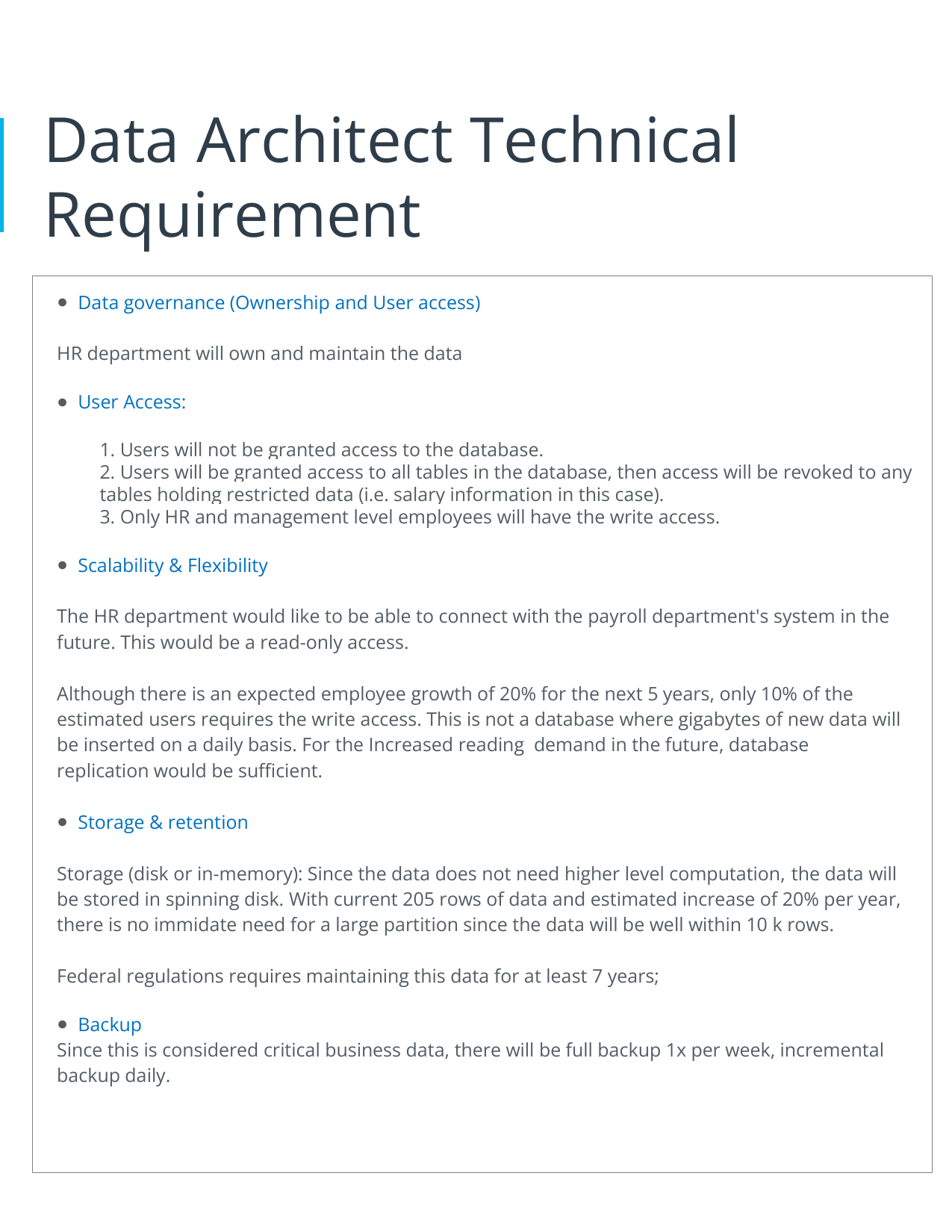

# Data Architect Technical Requirement
Data governance (Ownership and User access)

HR department will own and maintain the data

User Access:

1. Users will not be granted access to the database.
2. Users will be granted access to all tables in the database, then access will be revoked to any tables holding restricted data (i.e. salary information in this case).
3. Only HR and management level employees will have the write access.

Scalability & Flexibility

The HR department would like to be able to connect with the payroll department's system in the future. This would be a read-only access.

Although there is an expected employee growth of 20% for the next 5 years, only 10% of the estimated users requires the write access. This is not a database where gigabytes of new data will be inserted on a daily basis. For the Increased reading  demand in the future, database replication would be sufficient.

Storage & retention

Storage (disk or in-memory): Since the data does not need higher level computation, the data will be stored in spinning disk. With current 205 rows of data and estimated increase of 20% per year, there is no immidate need for a large partition since the data will be well within 10 k rows.

Federal regulations requires maintaining this data for at least 7 years;

Backup
Since this is considered critical business data, there will be full backup 1x per week, incremental backup daily.